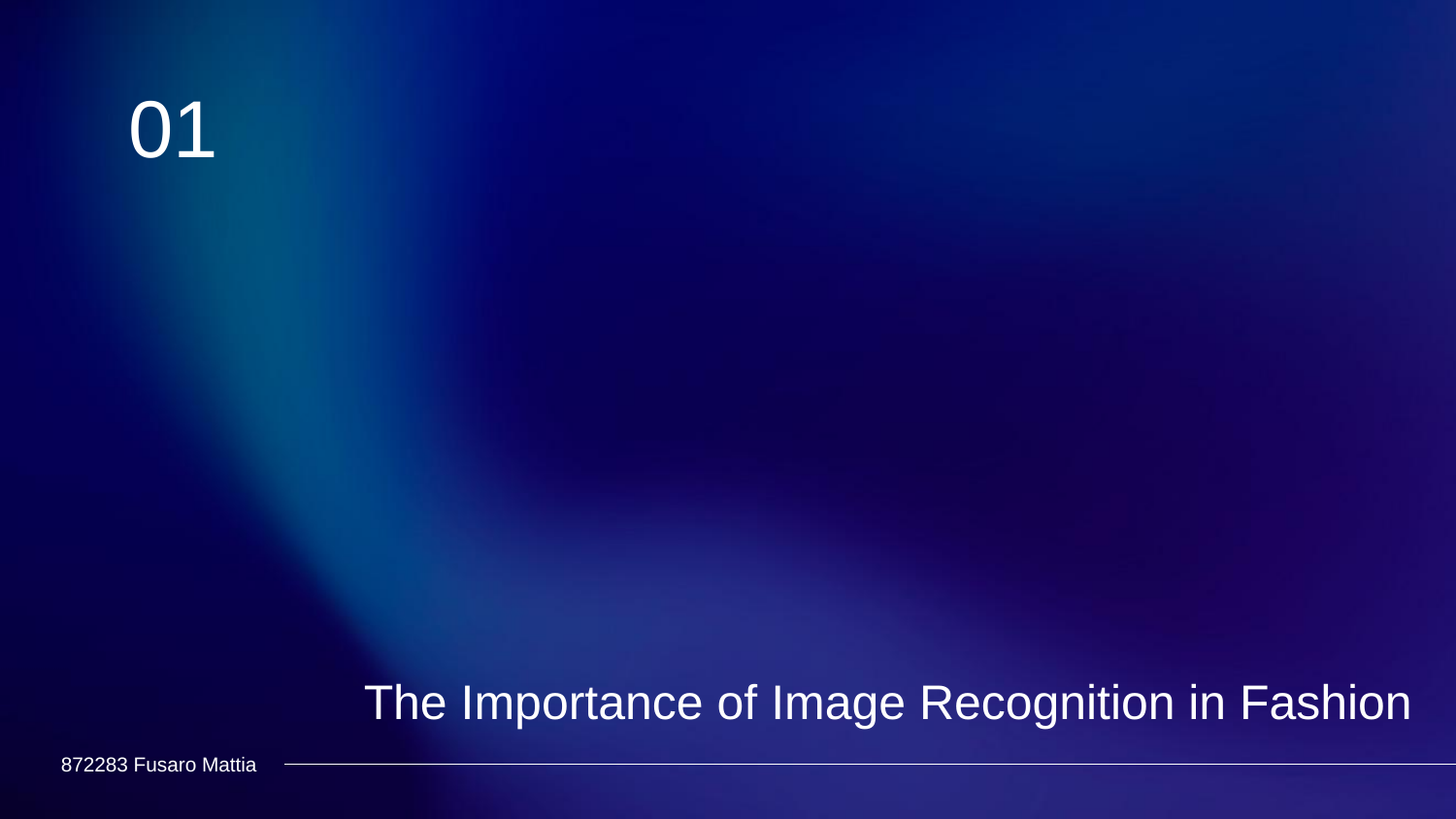

01
# The Importance of Image Recognition in Fashion

872283 Fusaro Mattia